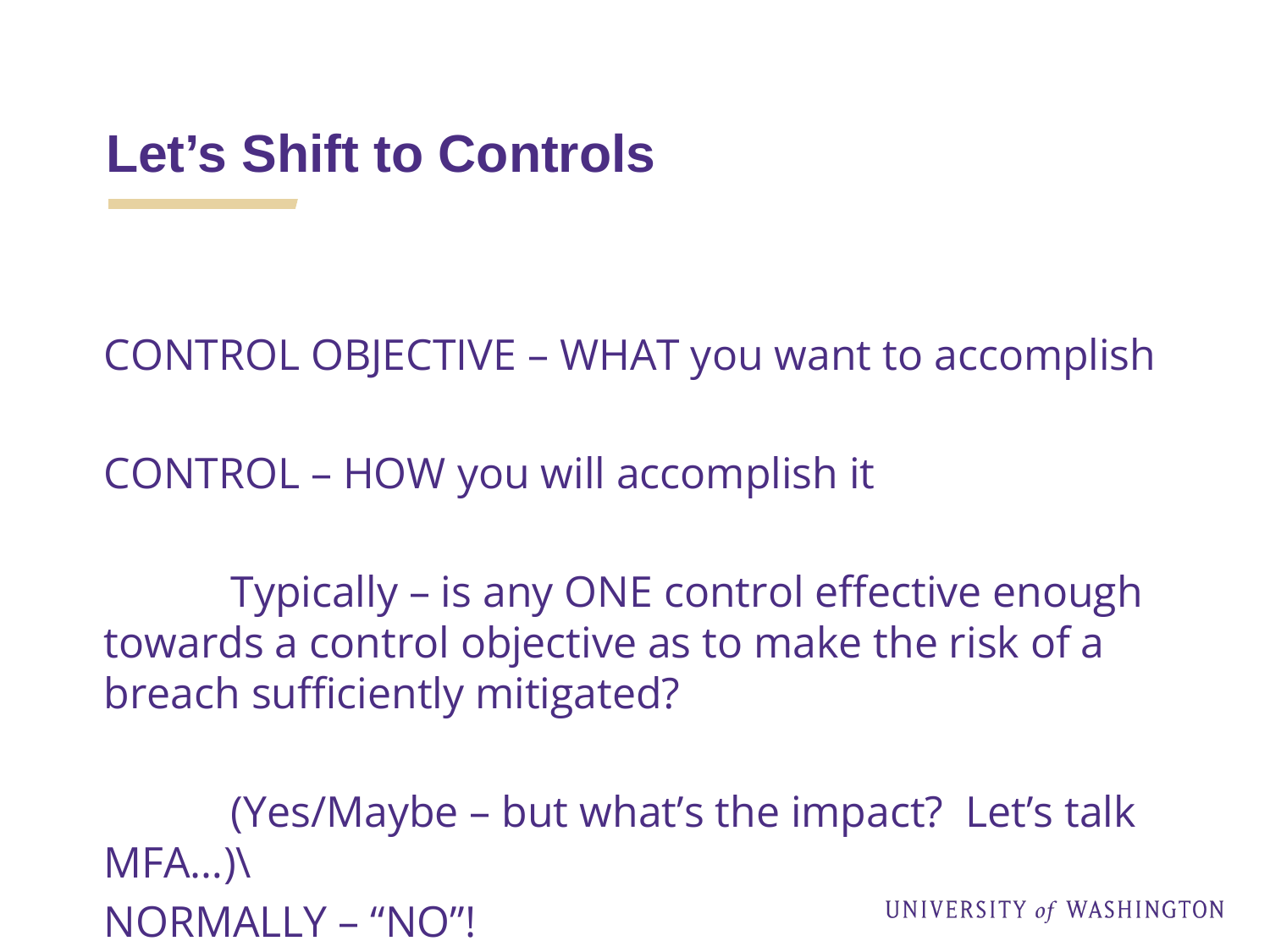

# Let’s Shift to Controls
CONTROL OBJECTIVE – WHAT you want to accomplish

CONTROL – HOW you will accomplish it

	Typically – is any ONE control effective enough towards a control objective as to make the risk of a breach sufficiently mitigated?

	(Yes/Maybe – but what’s the impact?  Let’s talk MFA…)\
NORMALLY – “NO”!